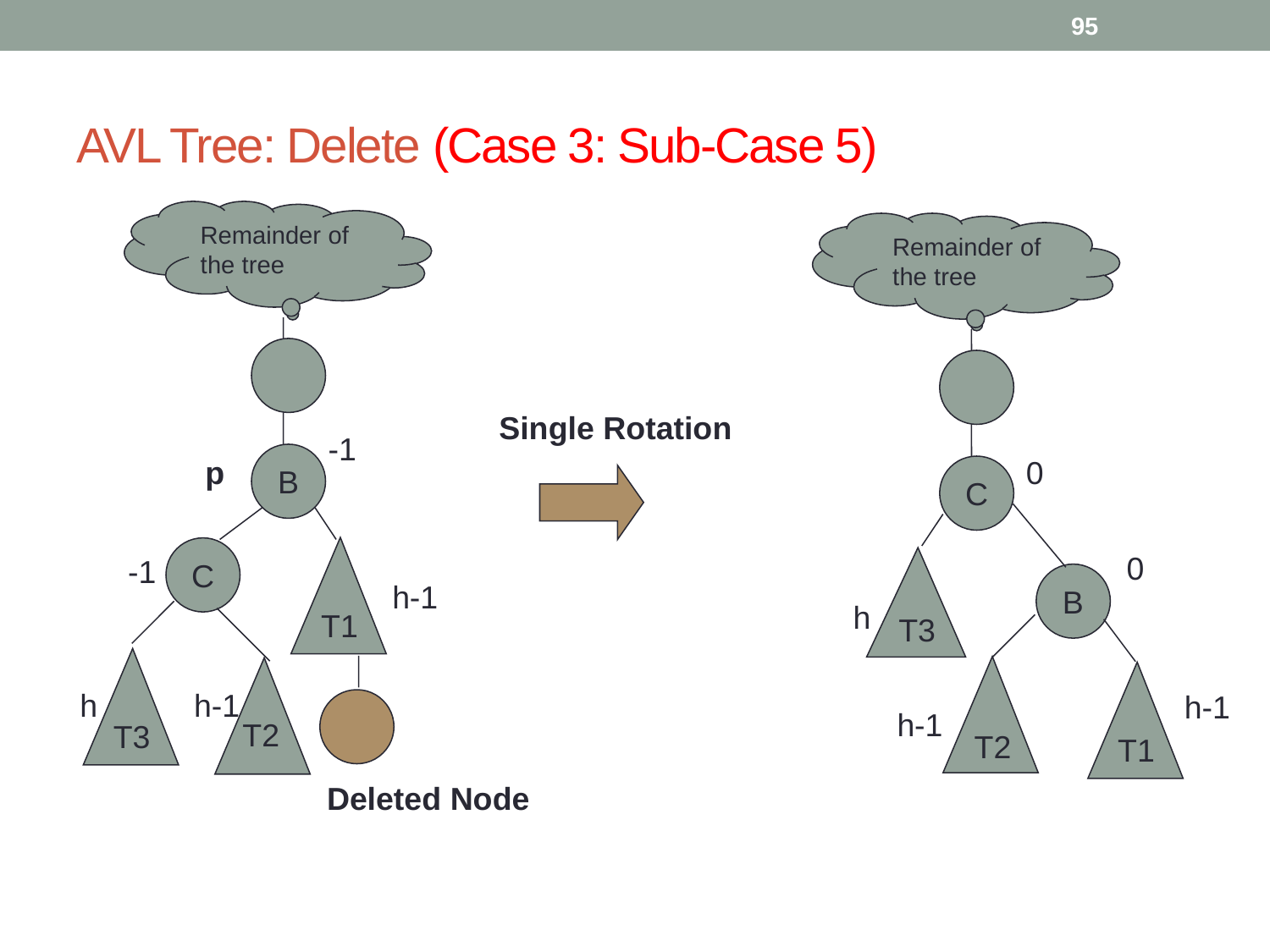

95
# AVL Tree: Delete (Case 3: Sub-Case 5)

Remainder of
the tree

-1
B
p

T1
C
-1
h-1

T3

h
h-1

T2
Deleted Node

Remainder of
the tree

0
C

0
T3
B
h

T1
h-1
h-1
T2
Single Rotation